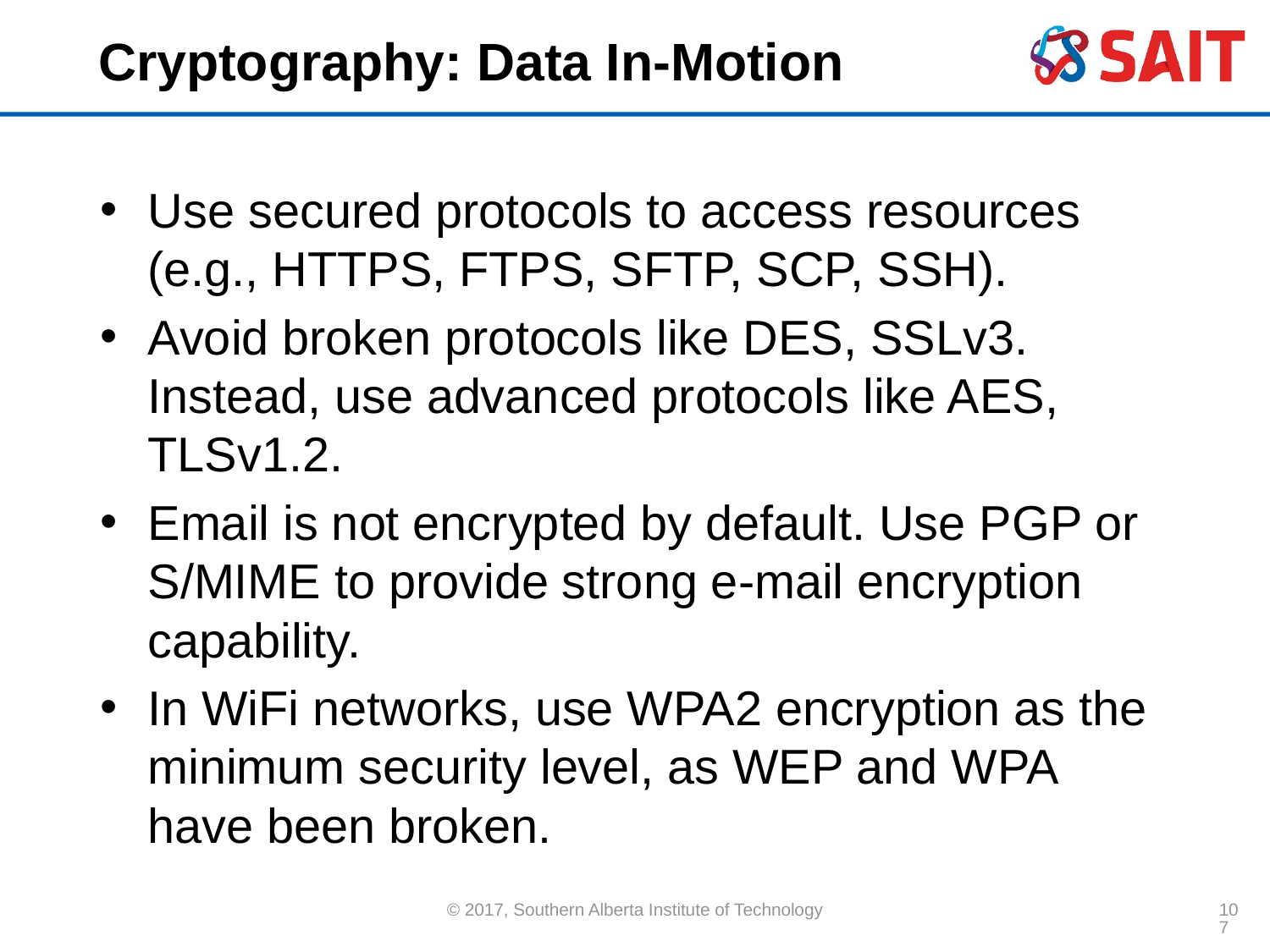

# Cryptography: Data In-Motion
Use secured protocols to access resources (e.g., HTTPS, FTPS, SFTP, SCP, SSH).
Avoid broken protocols like DES, SSLv3. Instead, use advanced protocols like AES, TLSv1.2.
Email is not encrypted by default. Use PGP or S/MIME to provide strong e-mail encryption capability.
In WiFi networks, use WPA2 encryption as the minimum security level, as WEP and WPA have been broken.